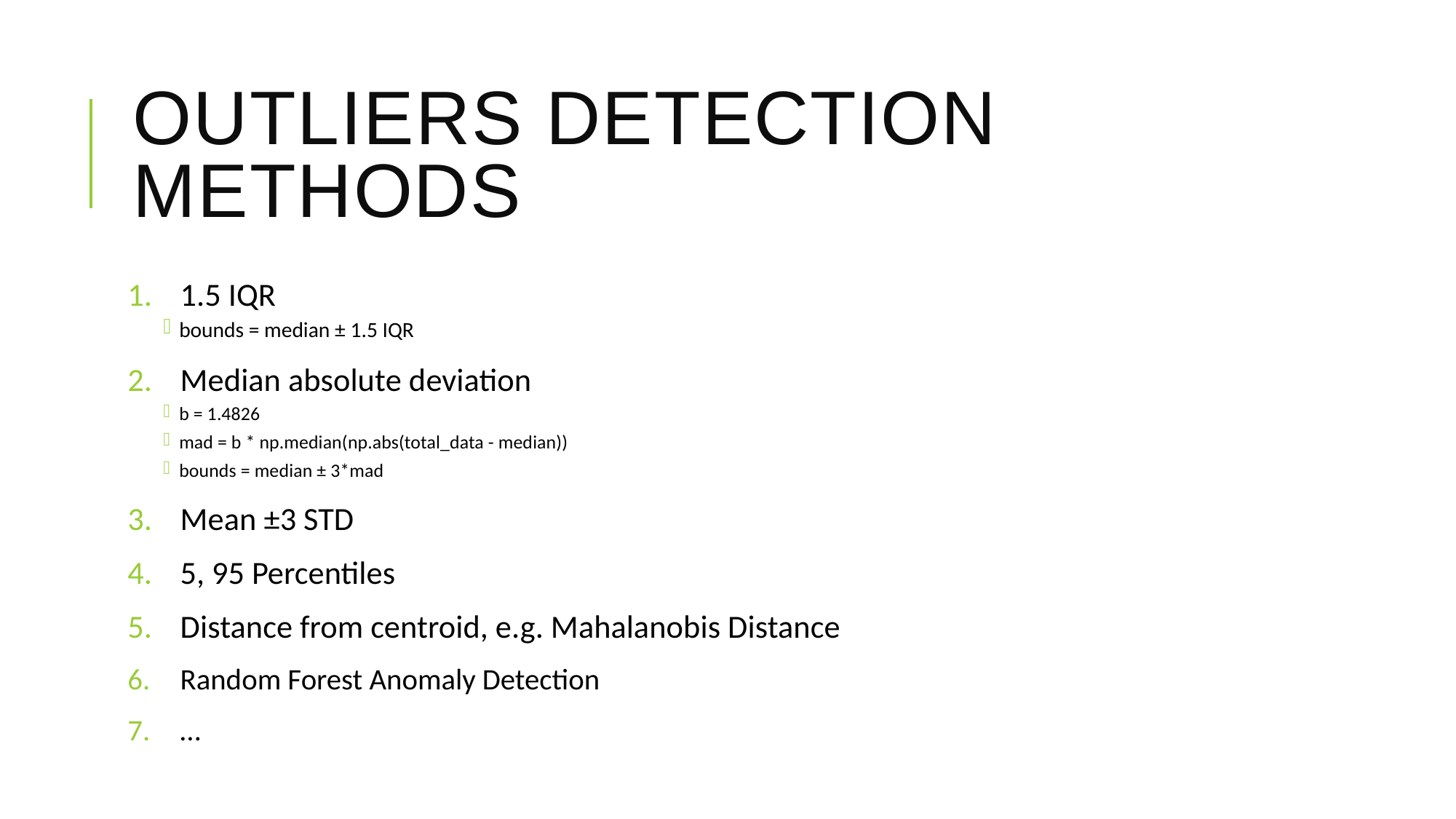

# Outliers Detection Methods
1.5 IQR
bounds = median ± 1.5 IQR
Median absolute deviation
b = 1.4826
mad = b * np.median(np.abs(total_data - median))
bounds = median ± 3*mad
Mean ±3 STD
5, 95 Percentiles
Distance from centroid, e.g. Mahalanobis Distance
Random Forest Anomaly Detection
…